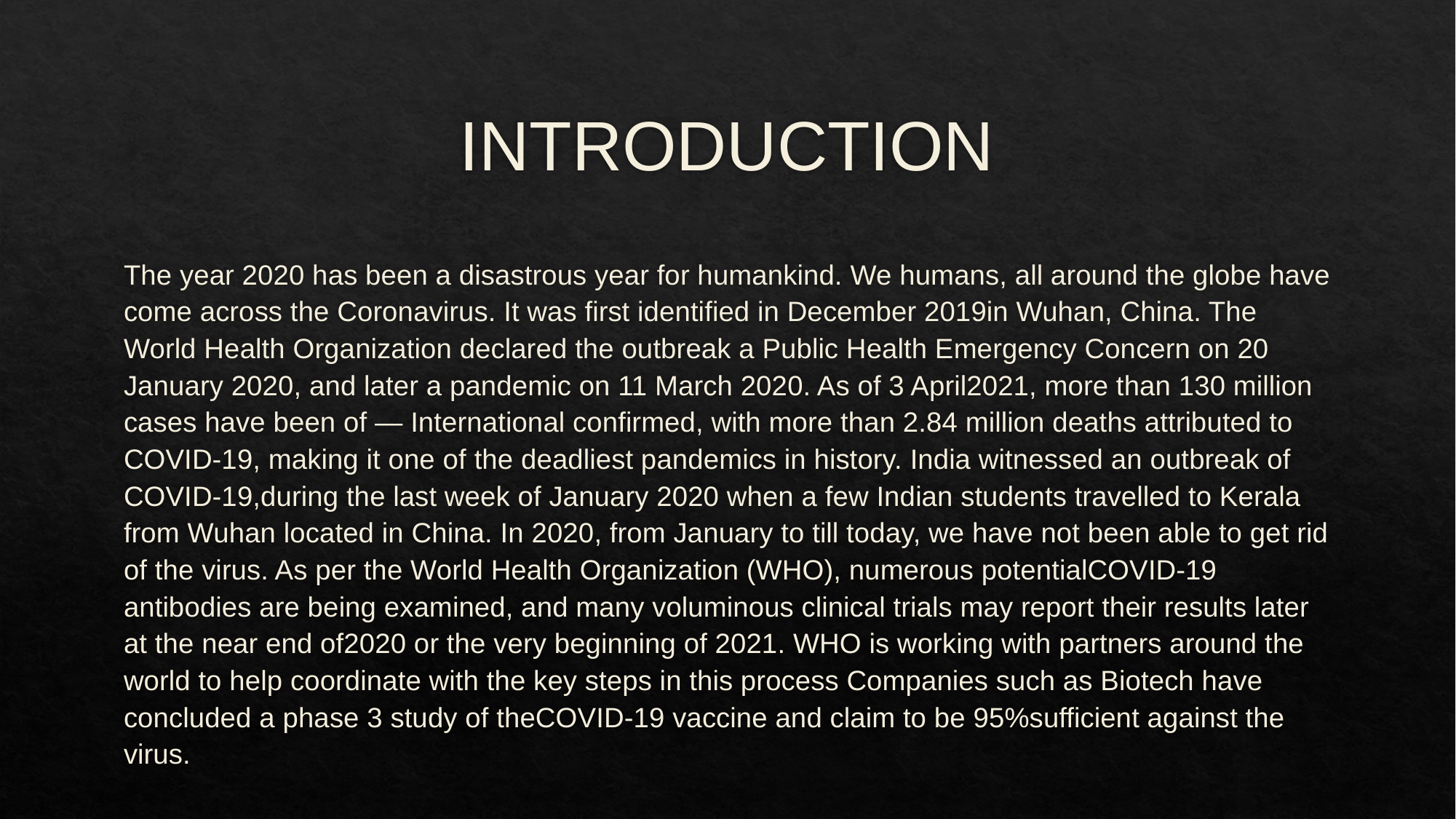

# INTRODUCTION
The year 2020 has been a disastrous year for humankind. We humans, all around the globe have come across the Coronavirus. It was first identified in December 2019in Wuhan, China. The World Health Organization declared the outbreak a Public Health Emergency Concern on 20 January 2020, and later a pandemic on 11 March 2020. As of 3 April2021, more than 130 million cases have been of — International confirmed, with more than 2.84 million deaths attributed to COVID-19, making it one of the deadliest pandemics in history. India witnessed an outbreak of COVID-19,during the last week of January 2020 when a few Indian students travelled to Kerala from Wuhan located in China. In 2020, from January to till today, we have not been able to get rid of the virus. As per the World Health Organization (WHO), numerous potentialCOVID-19 antibodies are being examined, and many voluminous clinical trials may report their results later at the near end of2020 or the very beginning of 2021. WHO is working with partners around the world to help coordinate with the key steps in this process Companies such as Biotech have concluded a phase 3 study of theCOVID-19 vaccine and claim to be 95%sufficient against the virus.